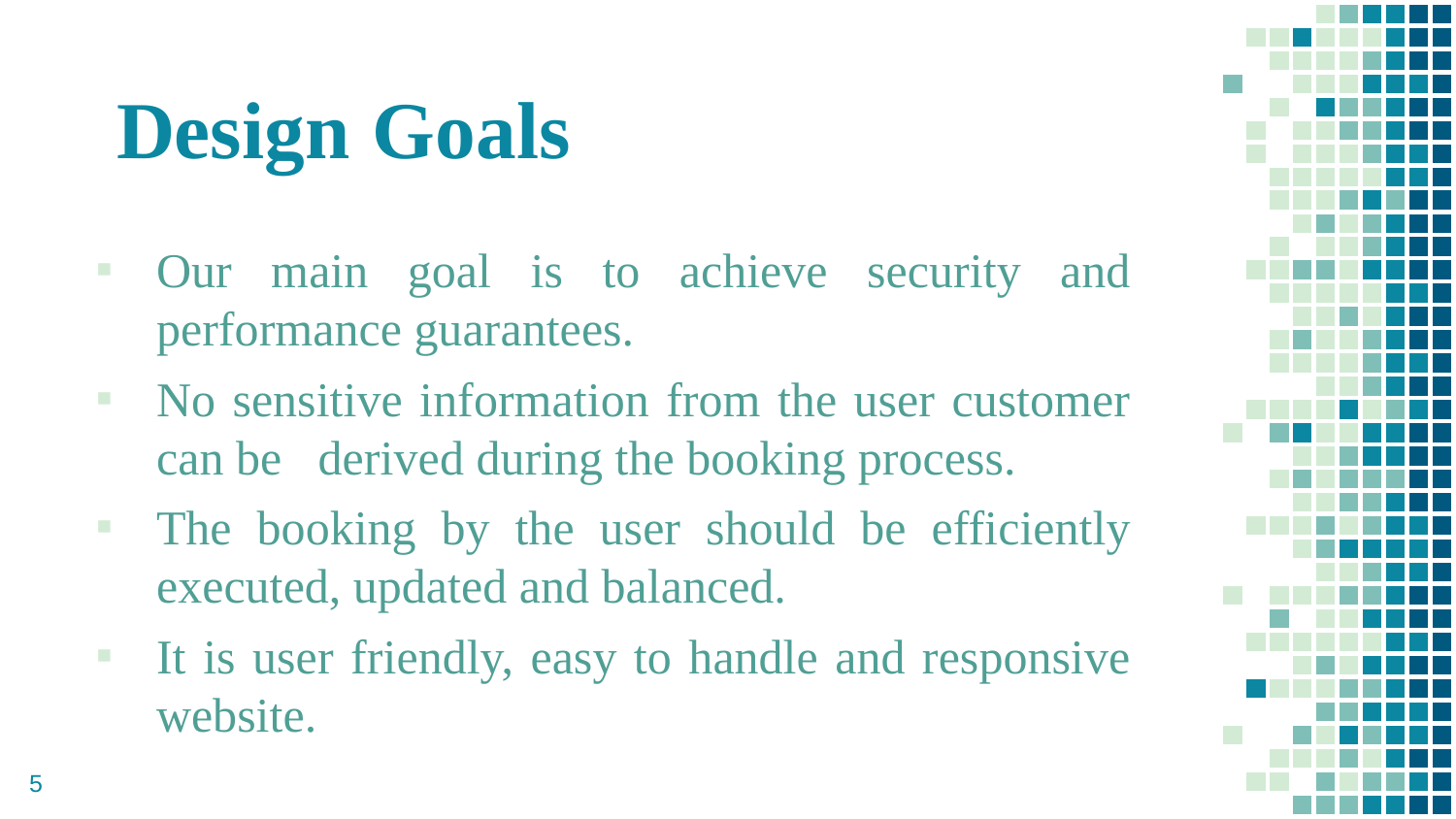

# Design Goals
Our main goal is to achieve security and performance guarantees.
No sensitive information from the user customer can be   derived during the booking process.
The booking by the user should be efficiently executed, updated and balanced.
It is user friendly, easy to handle and responsive website.
5